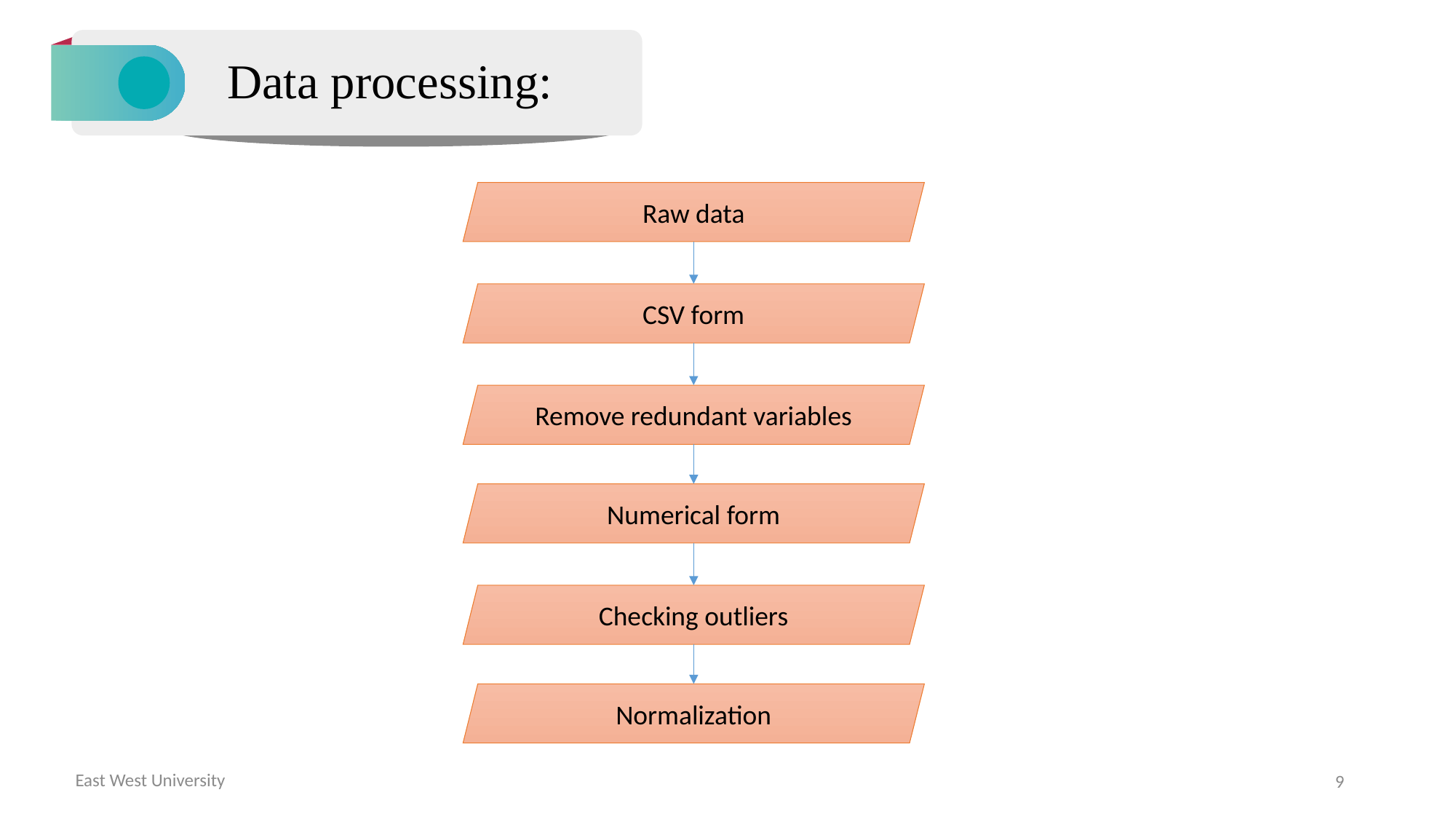

Data processing:
Raw data
CSV form
Remove redundant variables
Numerical form
Checking outliers
Normalization
East West University
9